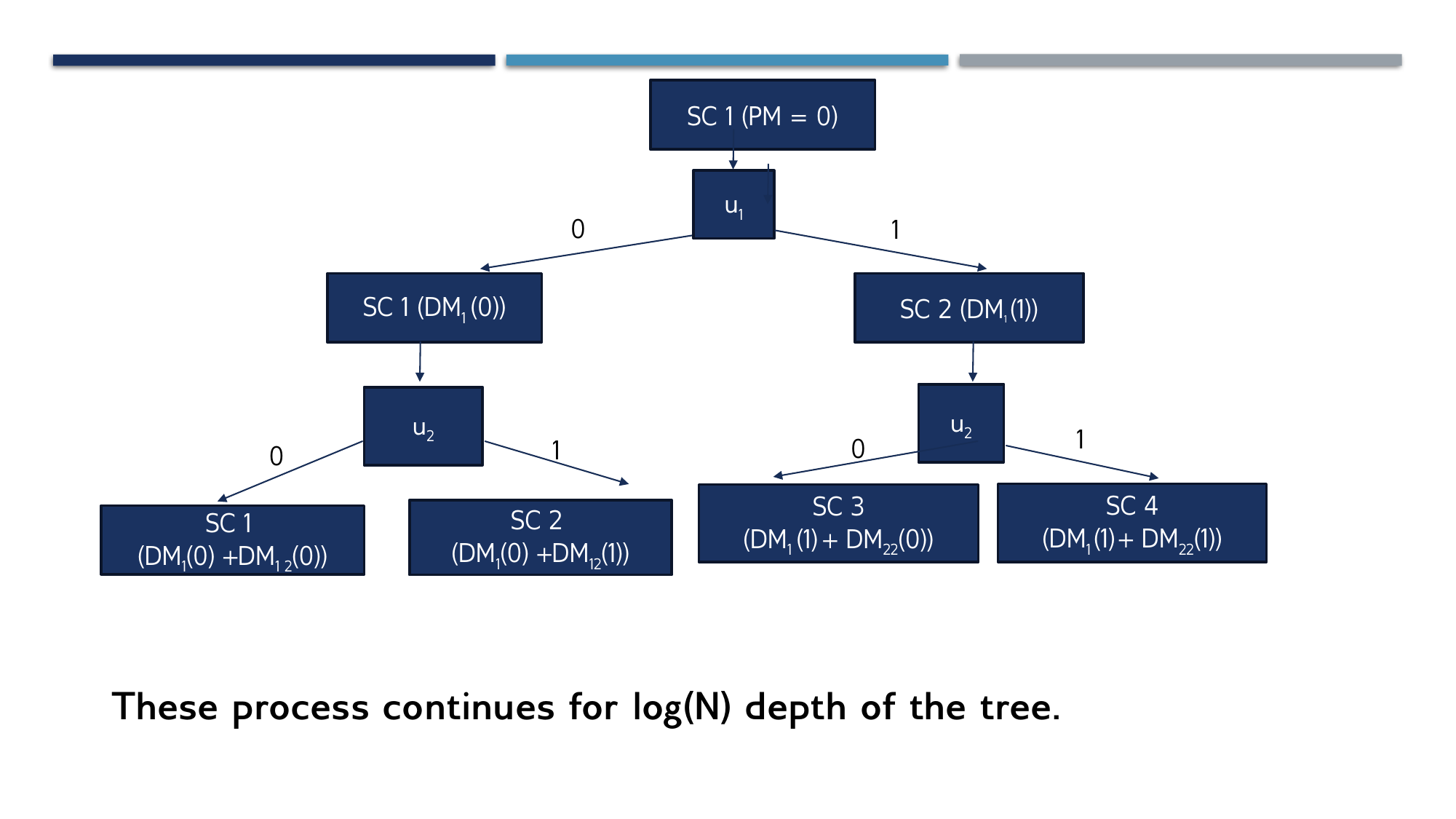

SC 1 (PM = 0)
u1
0
1
SC 1 (DM1 (0))
SC 2 (DM1 (1))
u2
1
0
SC 4
(DM1 (1) + DM22(1))
SC 3
(DM1 (1) + DM22(0))
u2
1
0
SC 2
(DM1(0) +DM12(1))
SC 1
(DM1(0) +DM1 2(0))
These process continues for log(N) depth of the tree.